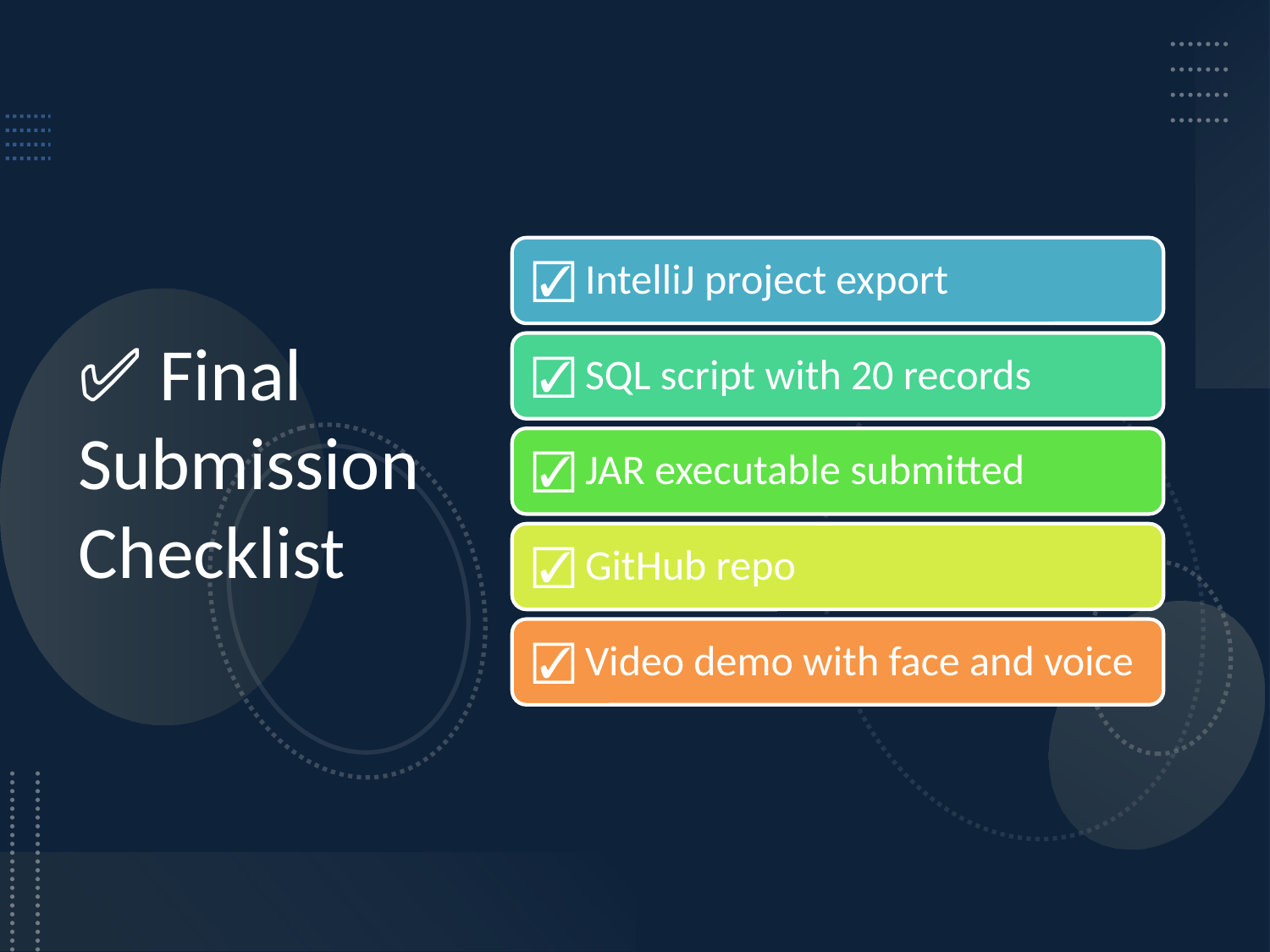

# ✅ Final Submission Checklist
☑ IntelliJ project export
☑ SQL script with 20 records
☑ JAR executable submitted
☑ GitHub repo
☑ Video demo with face and voice